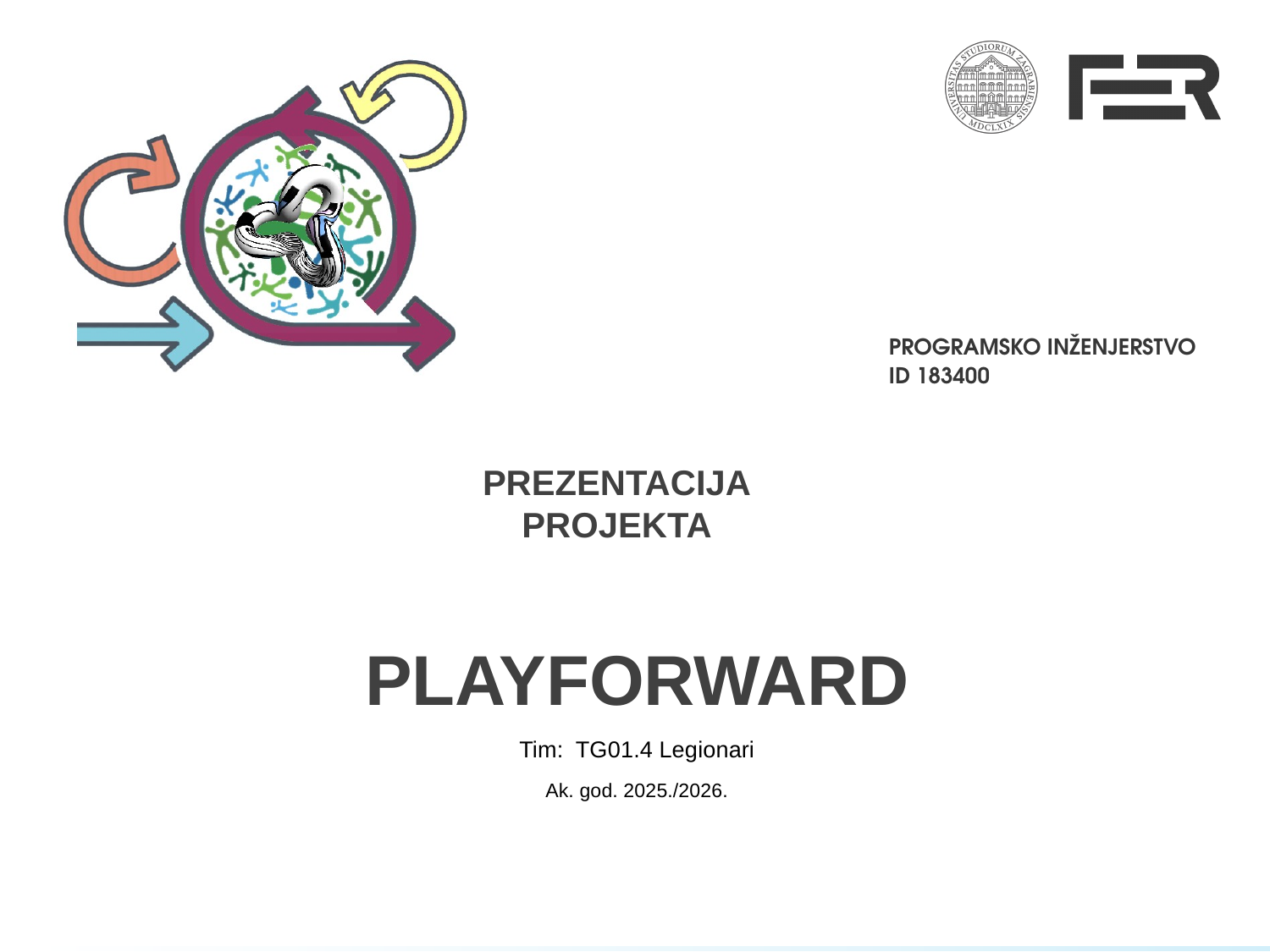

# PlayFOrward
Tim:  TG01.4 Legionari
Ak. god. 2025./2026.